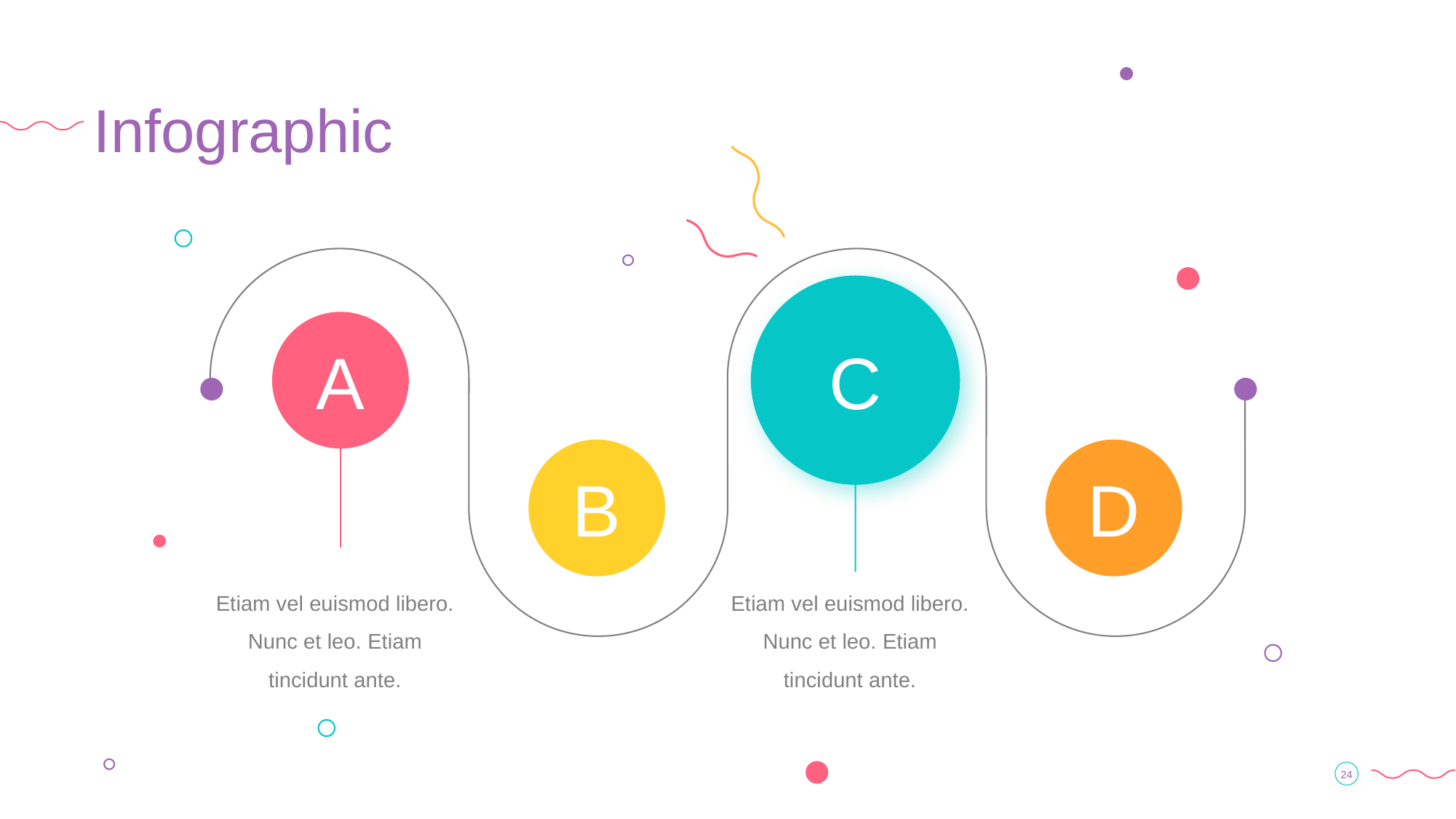

Infographic

C
A

B
D

Etiam vel euismod libero. Nunc et leo. Etiam tincidunt ante.
Etiam vel euismod libero. Nunc et leo. Etiam tincidunt ante.